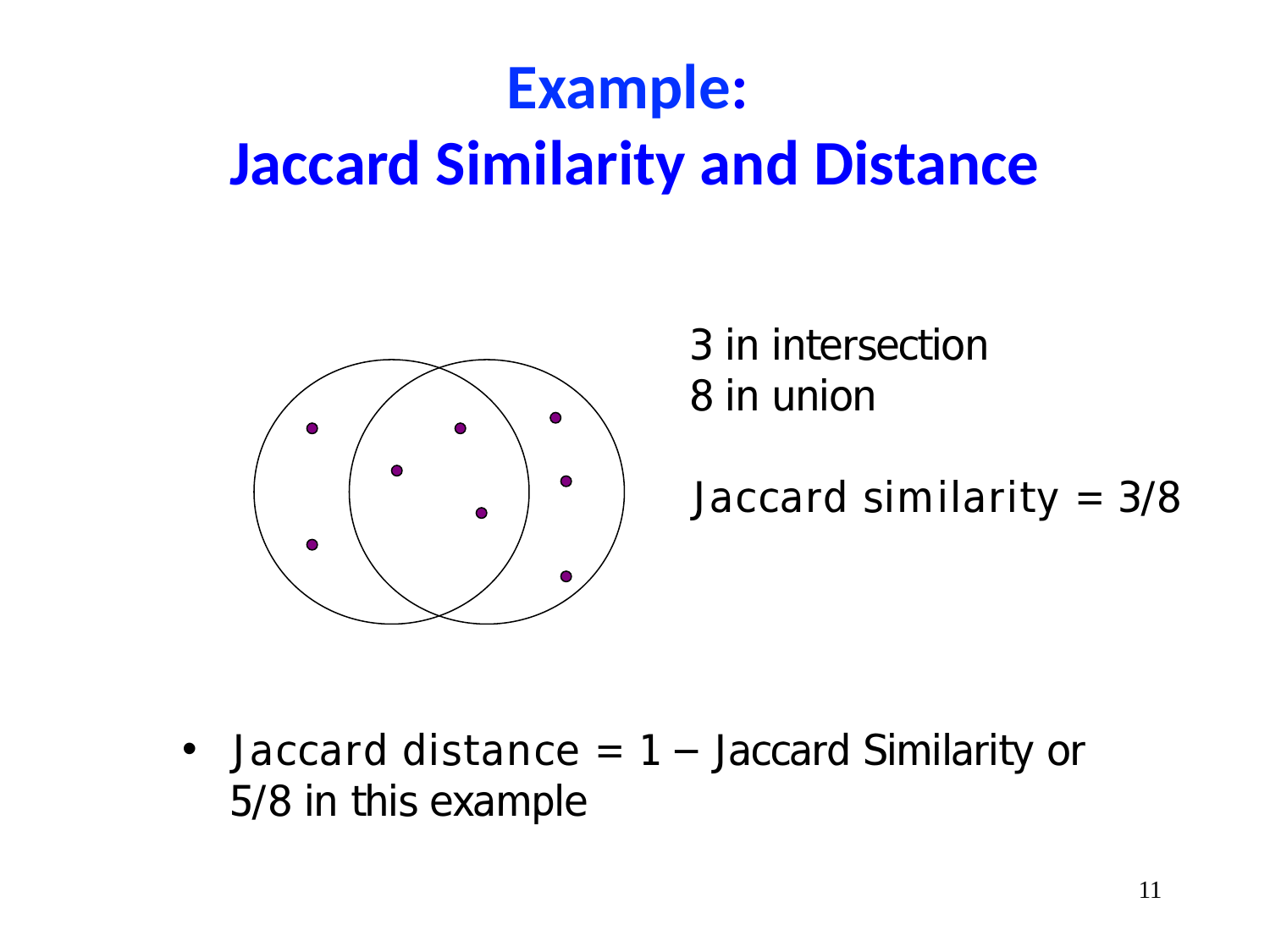

# Example: Jaccard Similarity and Distance
3 in intersection
8 in union

Jaccard similarity = 3/8

Jaccard distance = 1 – Jaccard Similarity or 5/8 in this example
11